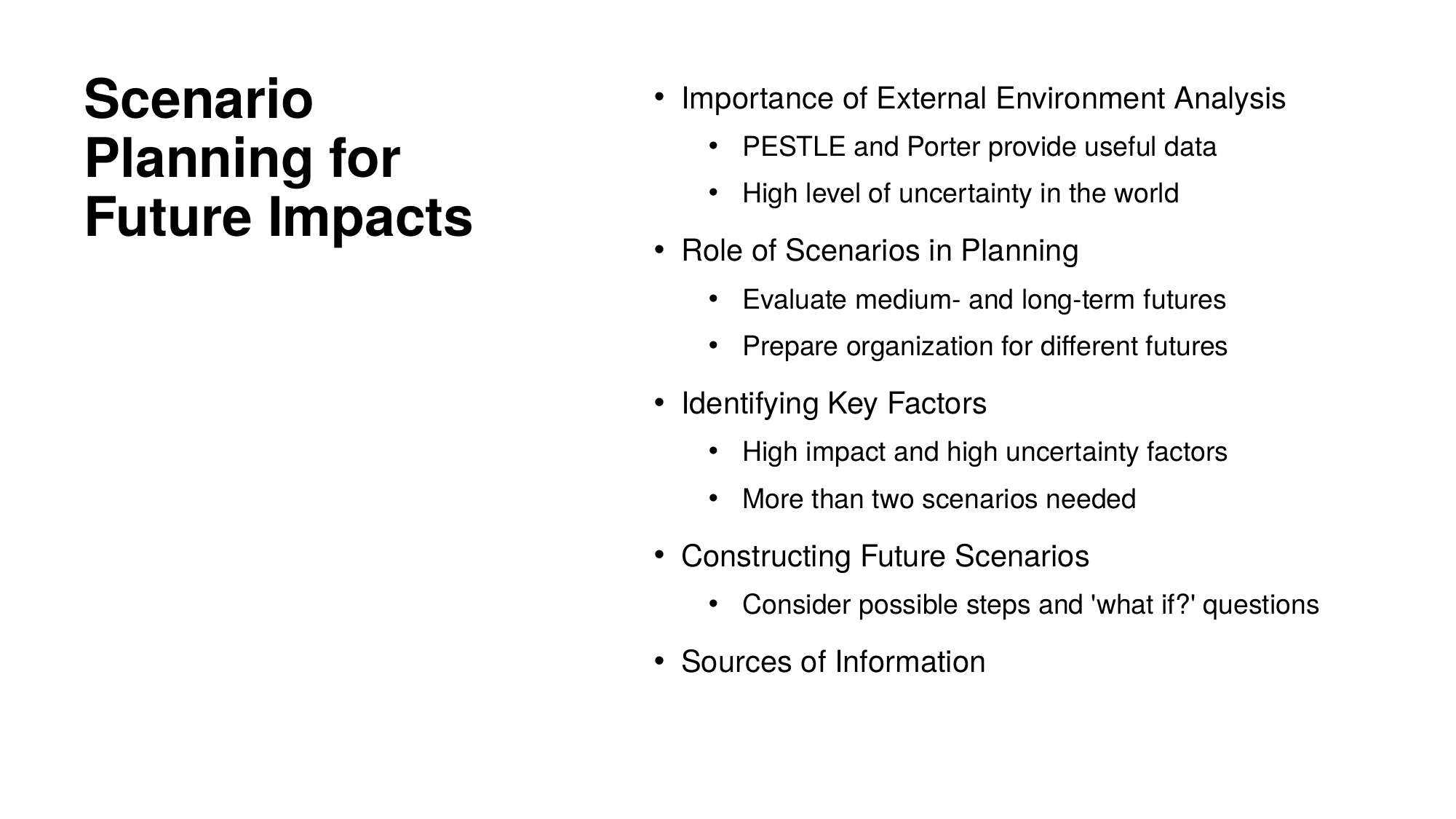

# Scenario Planning for Future Impacts
Importance of External Environment Analysis
PESTLE and Porter provide useful data
High level of uncertainty in the world
Role of Scenarios in Planning
Evaluate medium- and long-term futures
Prepare organization for different futures
Identifying Key Factors
High impact and high uncertainty factors
More than two scenarios needed
Constructing Future Scenarios
Consider possible steps and 'what if?' questions
Sources of Information